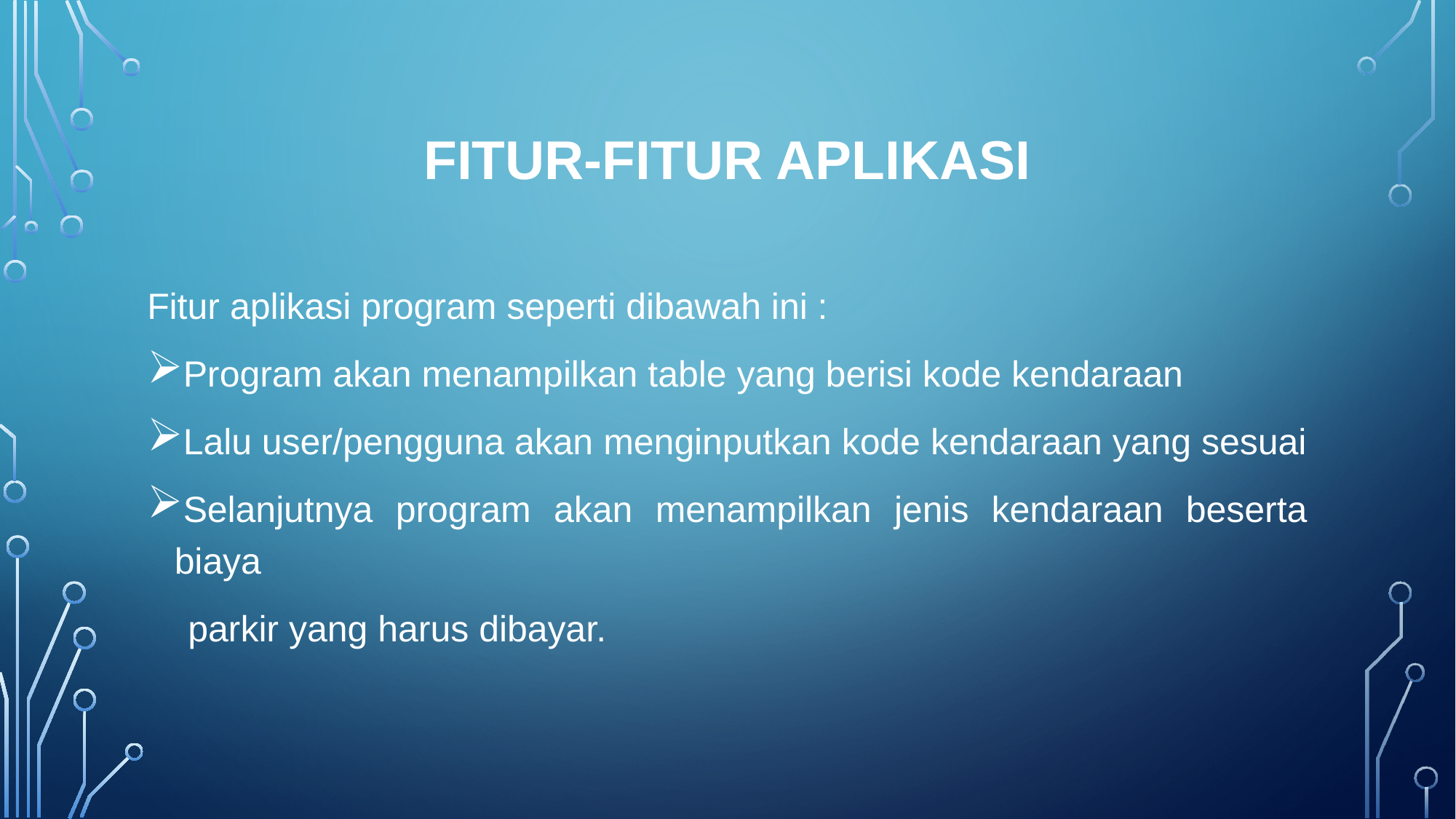

# Fitur-fitur aplikasi
Fitur aplikasi program seperti dibawah ini :
Program akan menampilkan table yang berisi kode kendaraan
Lalu user/pengguna akan menginputkan kode kendaraan yang sesuai
Selanjutnya program akan menampilkan jenis kendaraan beserta biaya
    parkir yang harus dibayar.